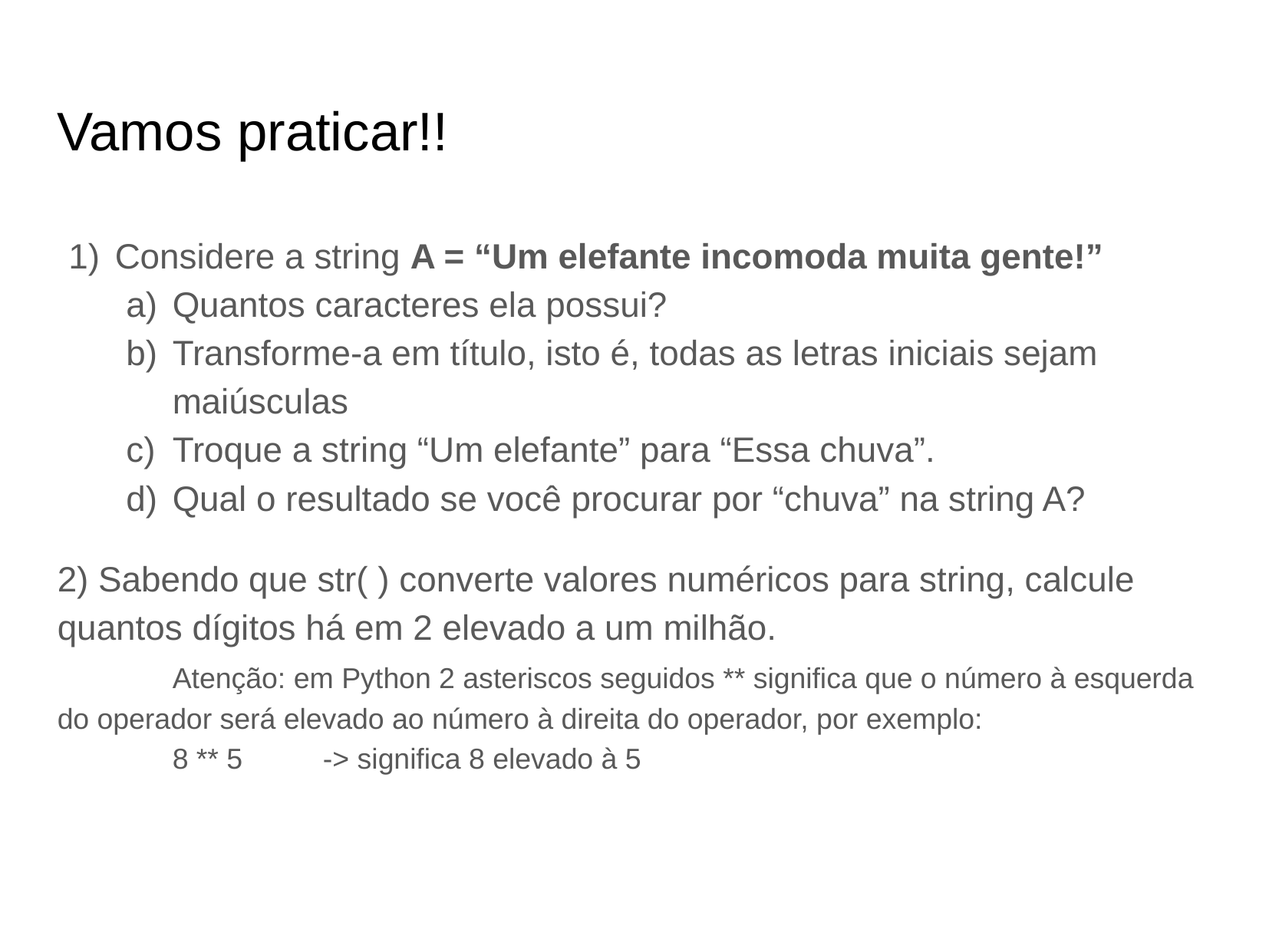

# Vamos praticar!!
Considere a string A = “Um elefante incomoda muita gente!”
Quantos caracteres ela possui?
Transforme-a em título, isto é, todas as letras iniciais sejam maiúsculas
Troque a string “Um elefante” para “Essa chuva”.
Qual o resultado se você procurar por “chuva” na string A?
2) Sabendo que str( ) converte valores numéricos para string, calcule quantos dígitos há em 2 elevado a um milhão.
	Atenção: em Python 2 asteriscos seguidos ** significa que o número à esquerda do operador será elevado ao número à direita do operador, por exemplo:
8 ** 5          -> significa 8 elevado à 5